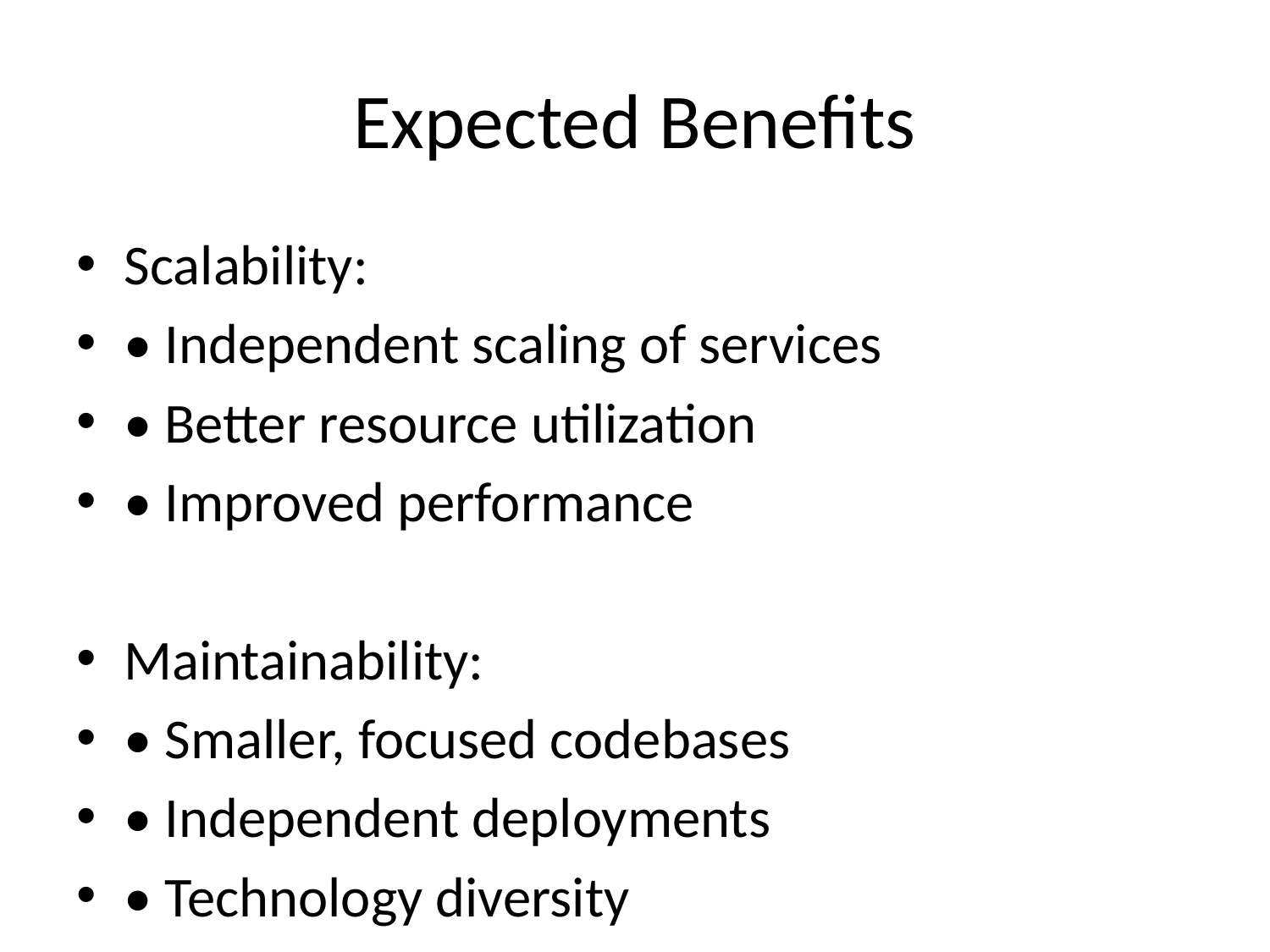

# Expected Benefits
Scalability:
• Independent scaling of services
• Better resource utilization
• Improved performance

Maintainability:
• Smaller, focused codebases
• Independent deployments
• Technology diversity

Reliability:
• Fault isolation
• Better error handling
• Improved monitoring